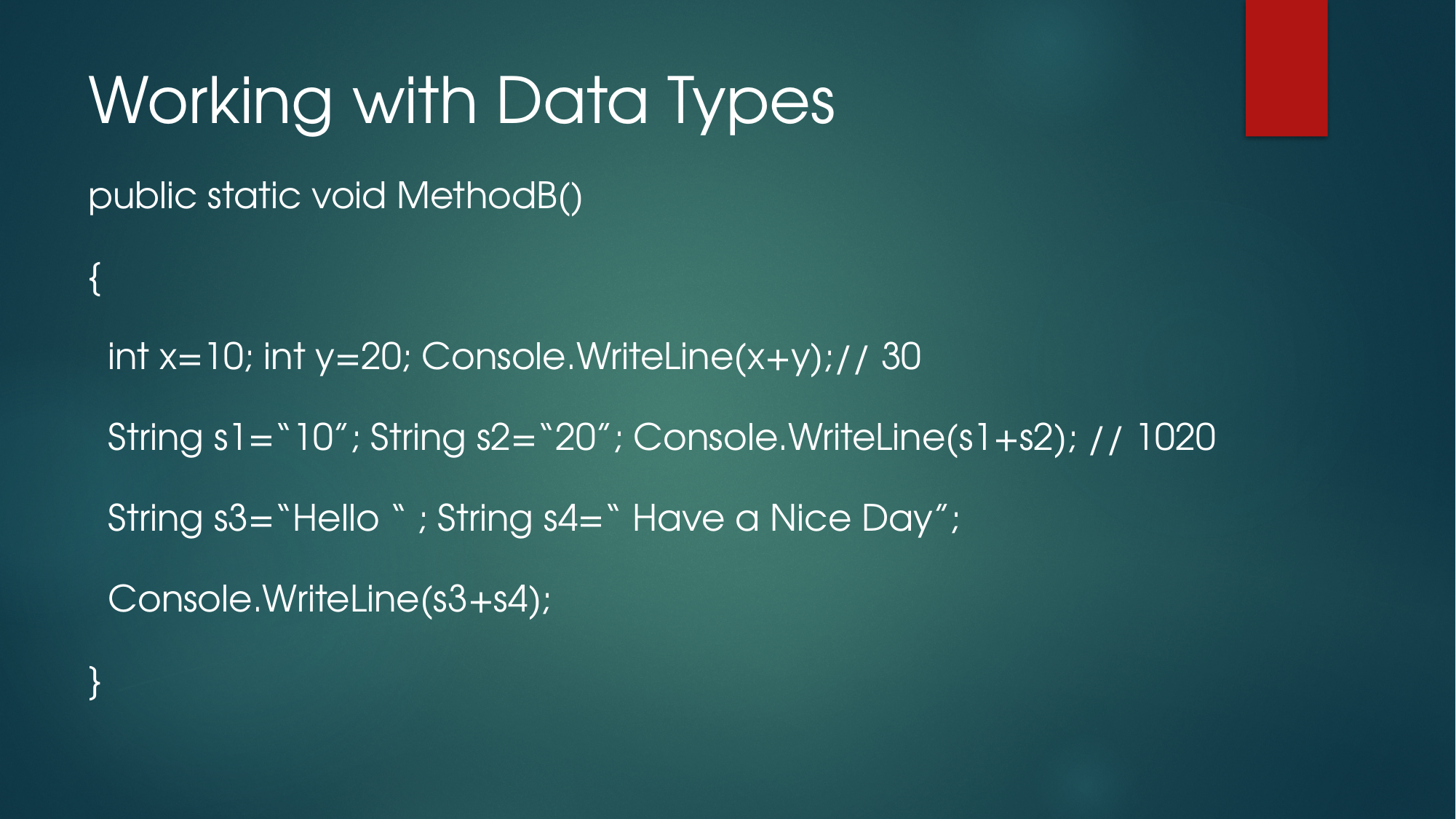

# Working with Data Types
public static void MethodB()
{
  int x=10; int y=20; Console.WriteLine(x+y);// 30
  String s1=“10”; String s2=“20”; Console.WriteLine(s1+s2); // 1020
  String s3=“Hello “ ; String s4=“ Have a Nice Day”;
  Console.WriteLine(s3+s4);
}